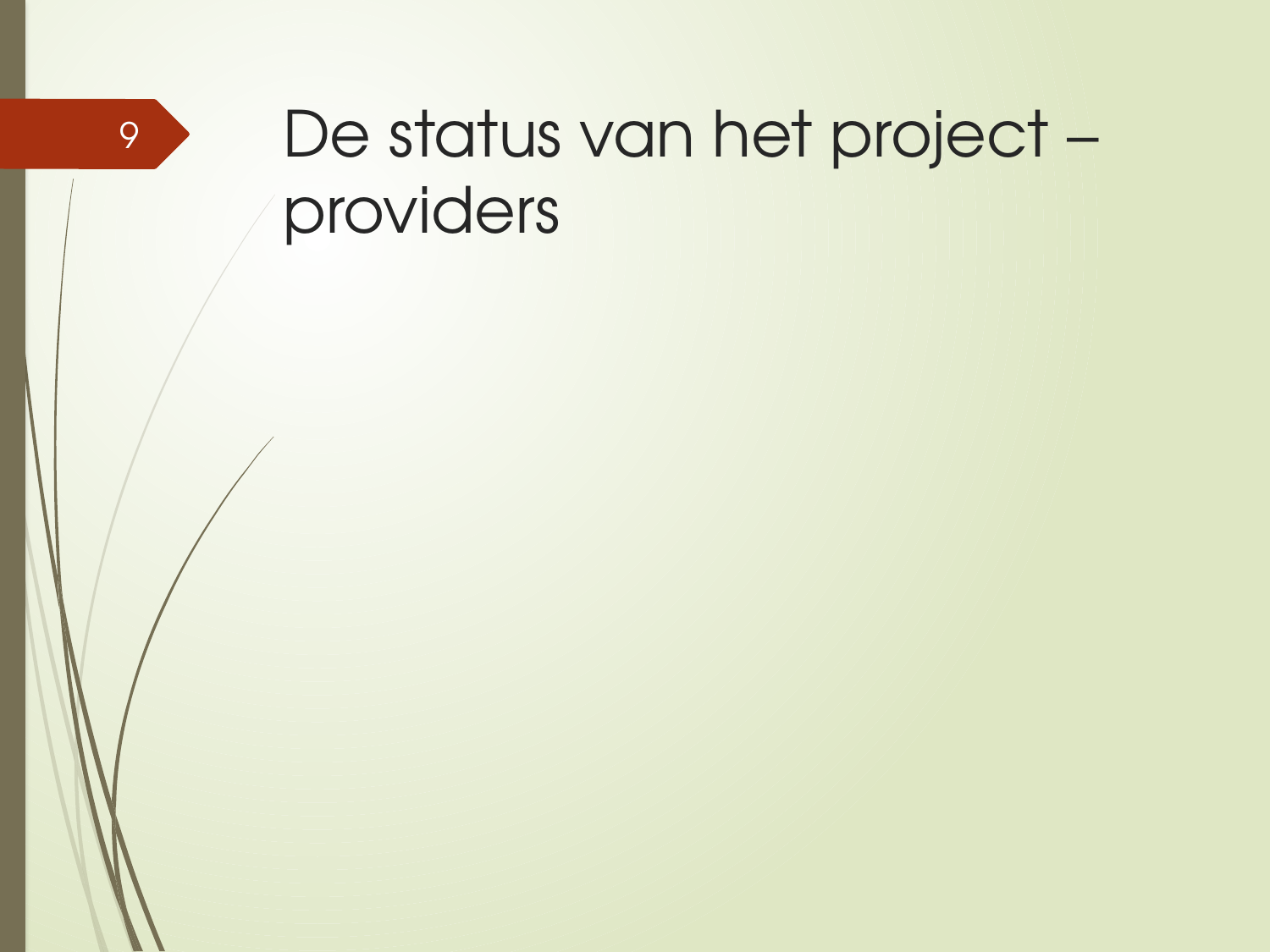

# De status van het project – providers
9